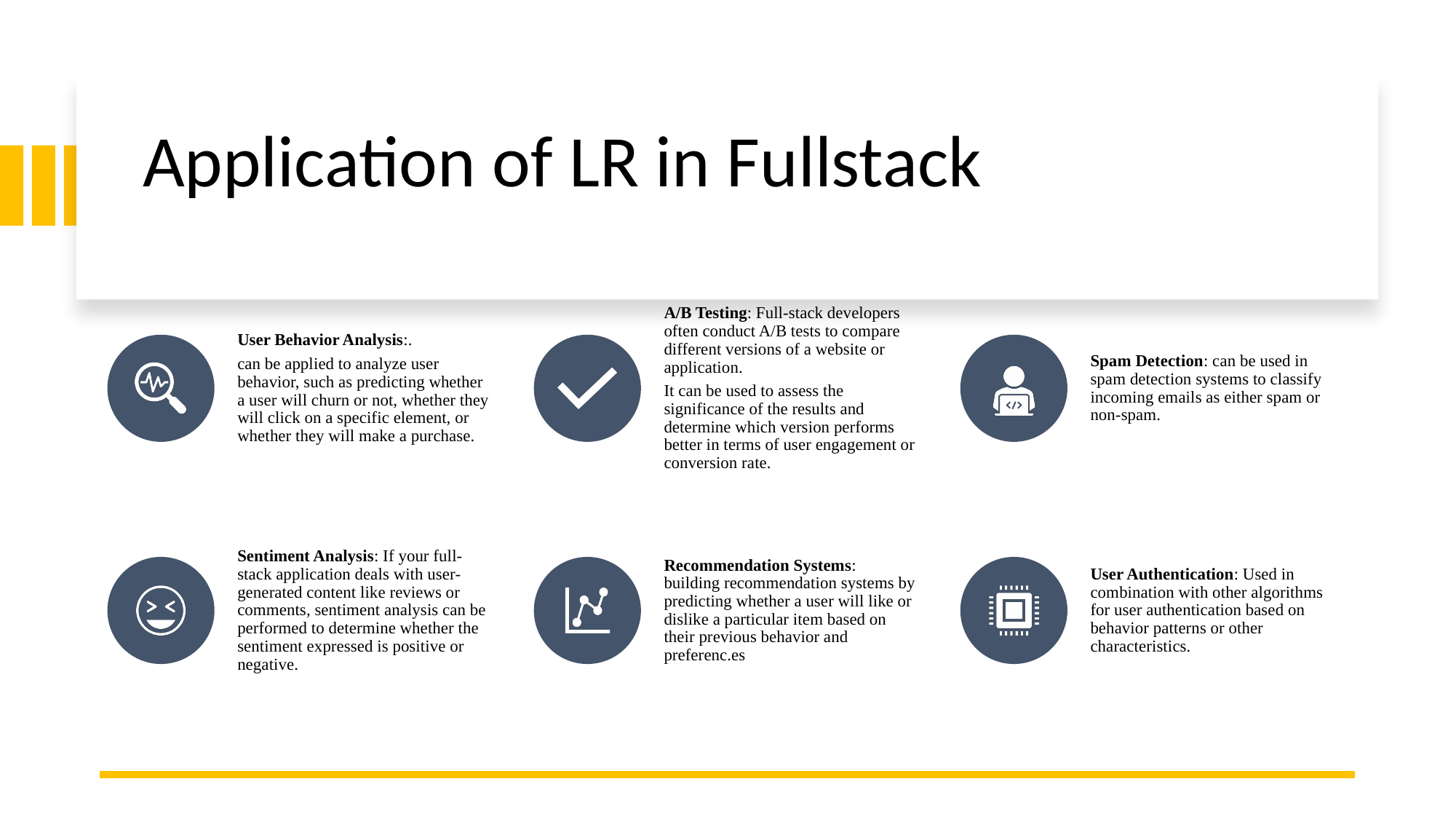

# Application of LR in Fullstack

User Behavior Analysis:.
can be applied to analyze user behavior, such as predicting whether a user will churn or not, whether they will click on a specific element, or whether they will make a purchase.
A/B Testing: Full-stack developers often conduct A/B tests to compare different versions of a website or application.
It can be used to assess the significance of the results and determine which version performs better in terms of user engagement or conversion rate.
Spam Detection: can be used in spam detection systems to classify incoming emails as either spam or non-spam.
Sentiment Analysis: If your full-stack application deals with user-generated content like reviews or comments, sentiment analysis can be performed to determine whether the sentiment expressed is positive or negative.
Recommendation Systems: building recommendation systems by predicting whether a user will like or dislike a particular item based on their previous behavior and preferenc.es
User Authentication: Used in combination with other algorithms for user authentication based on behavior patterns or other characteristics.